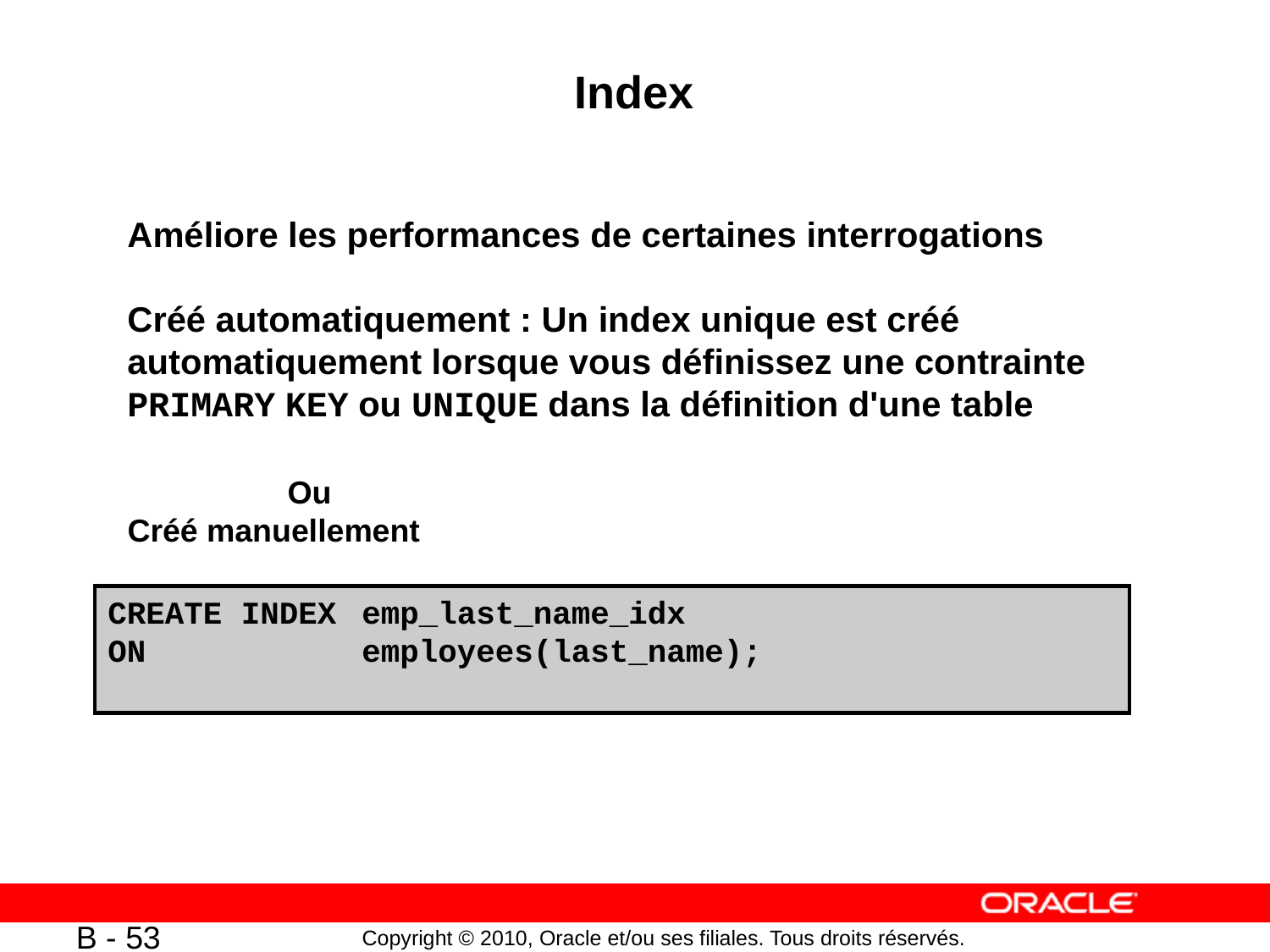

# Index
Améliore les performances de certaines interrogations

Créé automatiquement : Un index unique est créé automatiquement lorsque vous définissez une contrainte PRIMARY KEY ou UNIQUE dans la définition d'une table
                  Ou
Créé manuellement
CREATE INDEX 	emp_last_name_idx
ON 		employees(last_name);